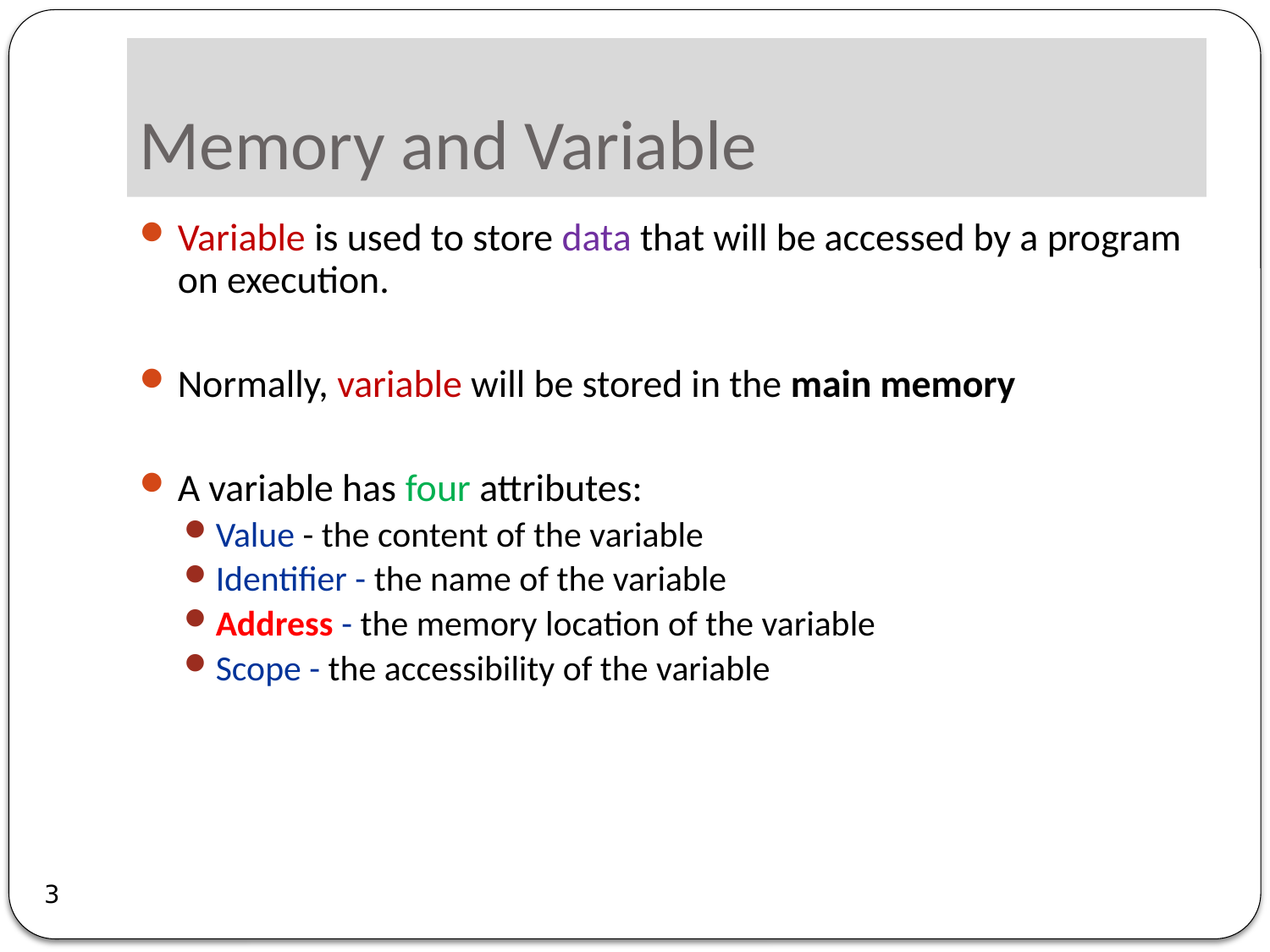

# Memory and Variable
Variable is used to store data that will be accessed by a program on execution.

Normally, variable will be stored in the main memory

A variable has four attributes:
Value - the content of the variable
Identifier - the name of the variable
Address - the memory location of the variable
Scope - the accessibility of the variable

3